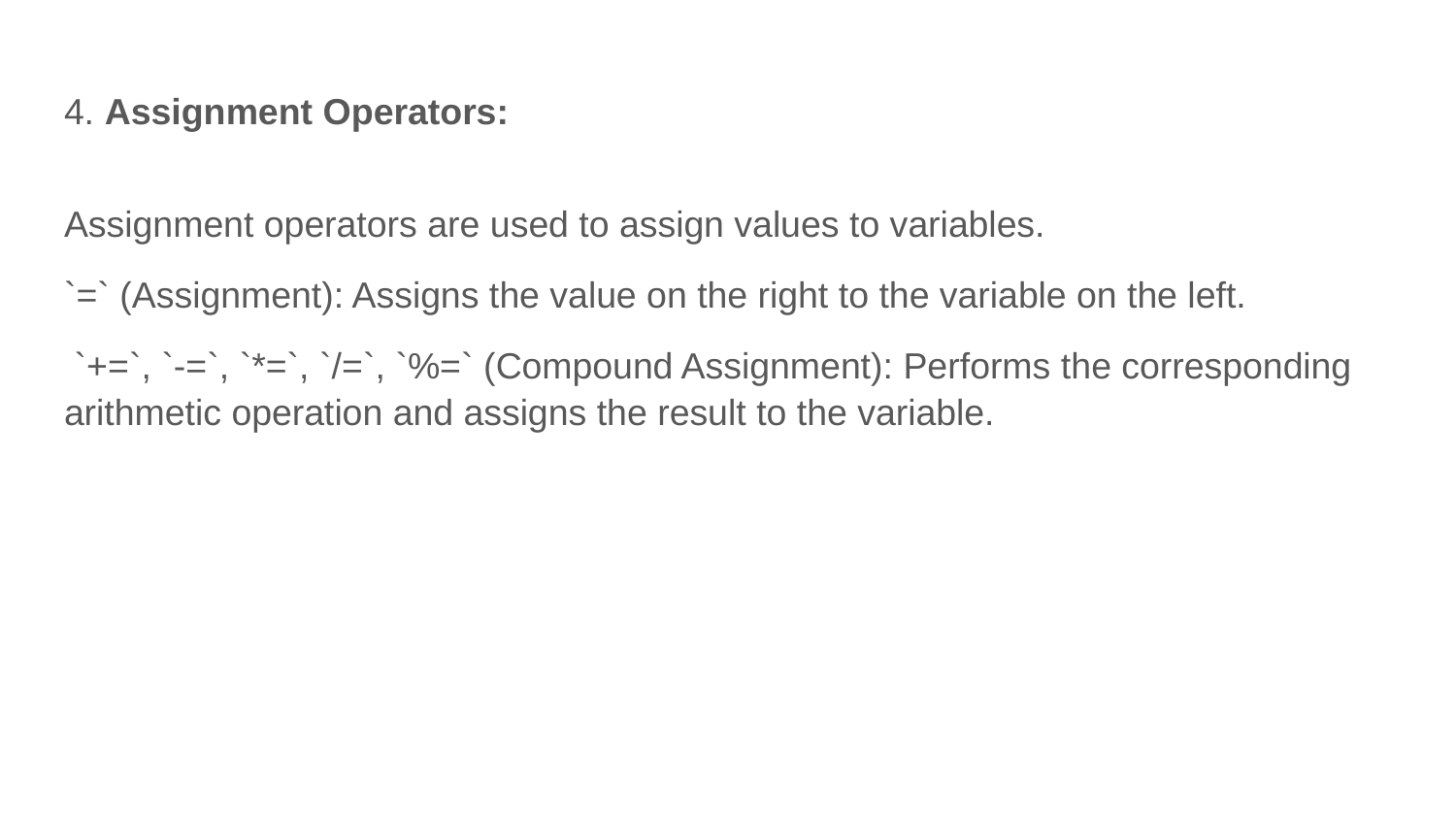

# 4. Assignment Operators:
Assignment operators are used to assign values to variables.
`=` (Assignment): Assigns the value on the right to the variable on the left.
 `+=`, `-=`, `*=`, `/=`, `%=` (Compound Assignment): Performs the corresponding arithmetic operation and assigns the result to the variable.